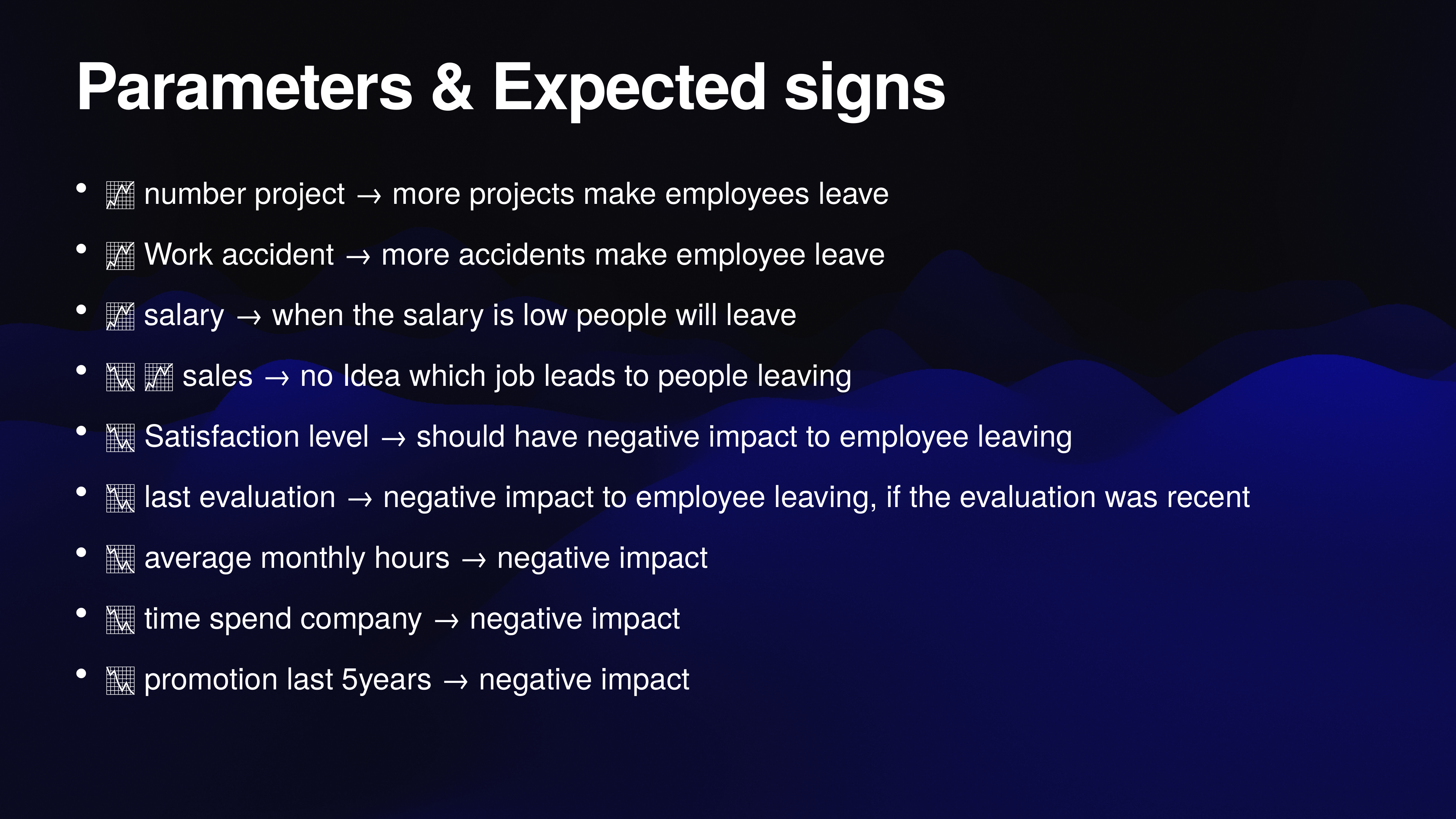

# Parameters & Expected signs
📈 number project → more projects make employees leave
📈 Work accident → more accidents make employee leave
📈 salary → when the salary is low people will leave
📉 📈 sales → no Idea which job leads to people leaving
📉 Satisfaction level → should have negative impact to employee leaving
📉 last evaluation → negative impact to employee leaving, if the evaluation was recent
📉 average monthly hours → negative impact
📉 time spend company → negative impact
📉 promotion last 5years → negative impact